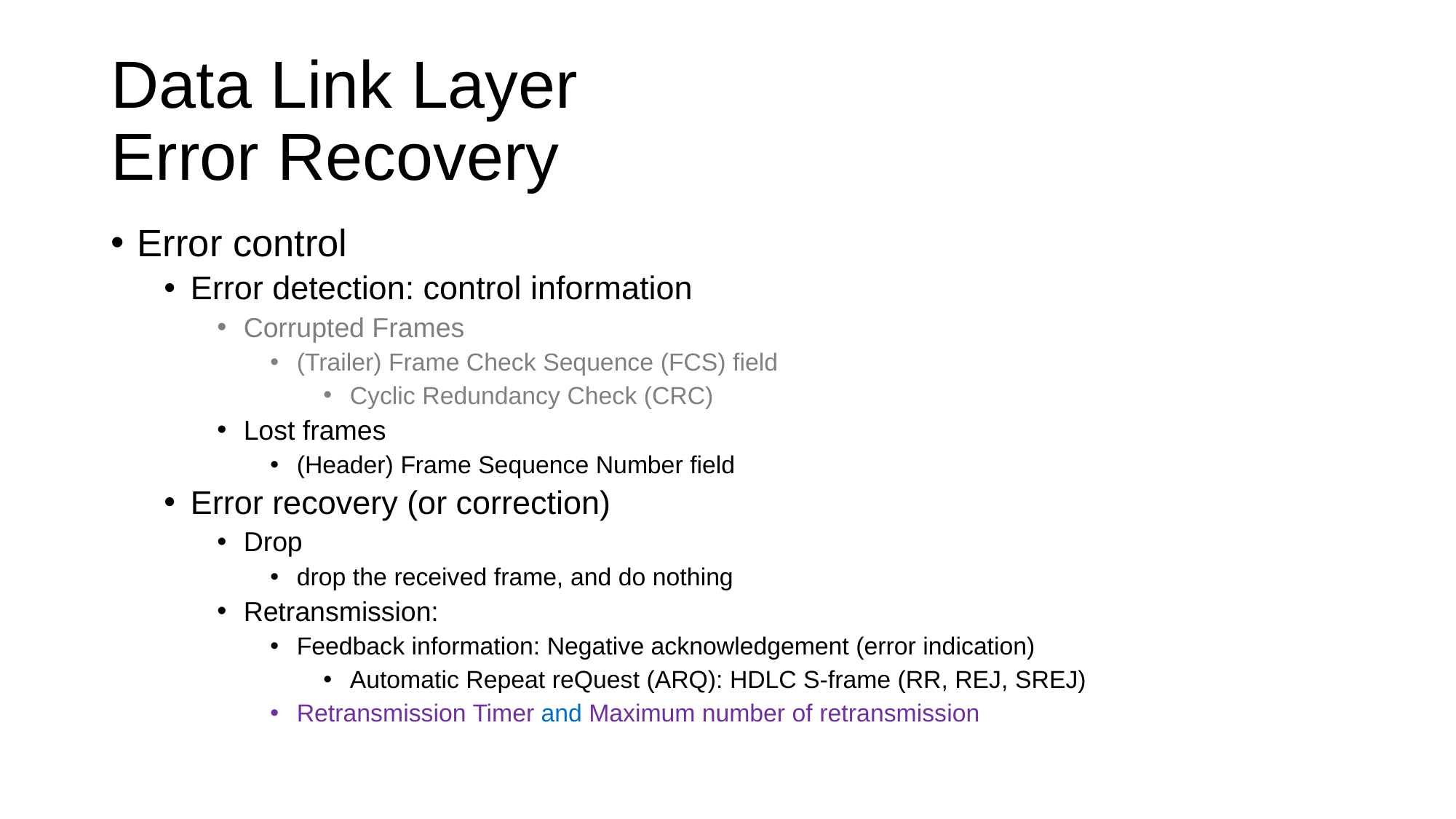

# Data Link Layer Error Recovery
Error control
Error detection: control information
Corrupted Frames
(Trailer) Frame Check Sequence (FCS) field
Cyclic Redundancy Check (CRC)
Lost frames
(Header) Frame Sequence Number field
Error recovery (or correction)
Drop
drop the received frame, and do nothing
Retransmission:
Feedback information: Negative acknowledgement (error indication)
Automatic Repeat reQuest (ARQ): HDLC S-frame (RR, REJ, SREJ)
Retransmission Timer and Maximum number of retransmission